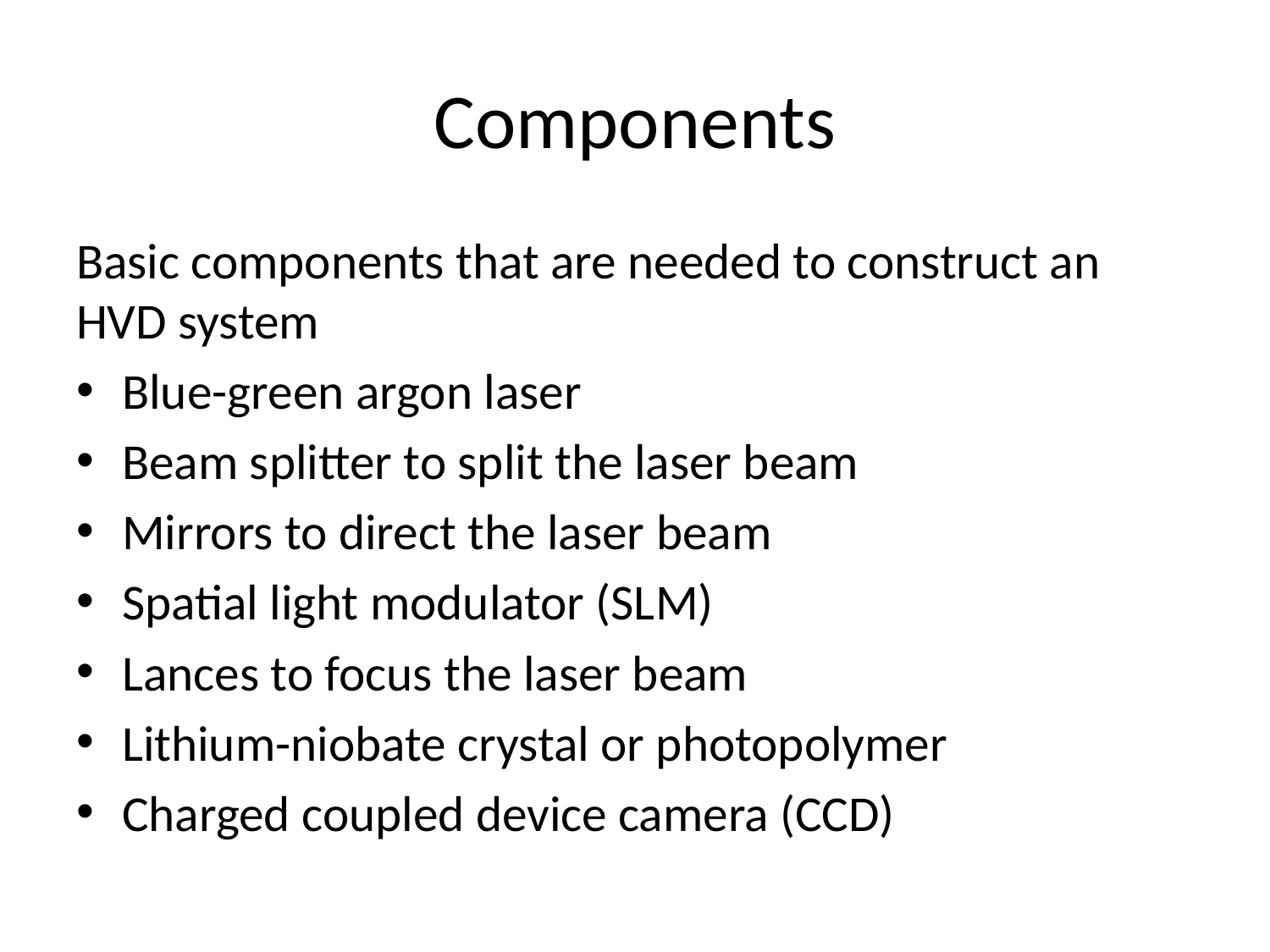

# Components
Basic components that are needed to construct an HVD system
Blue-green argon laser
Beam splitter to split the laser beam
Mirrors to direct the laser beam
Spatial light modulator (SLM)
Lances to focus the laser beam
Lithium-niobate crystal or photopolymer
Charged coupled device camera (CCD)